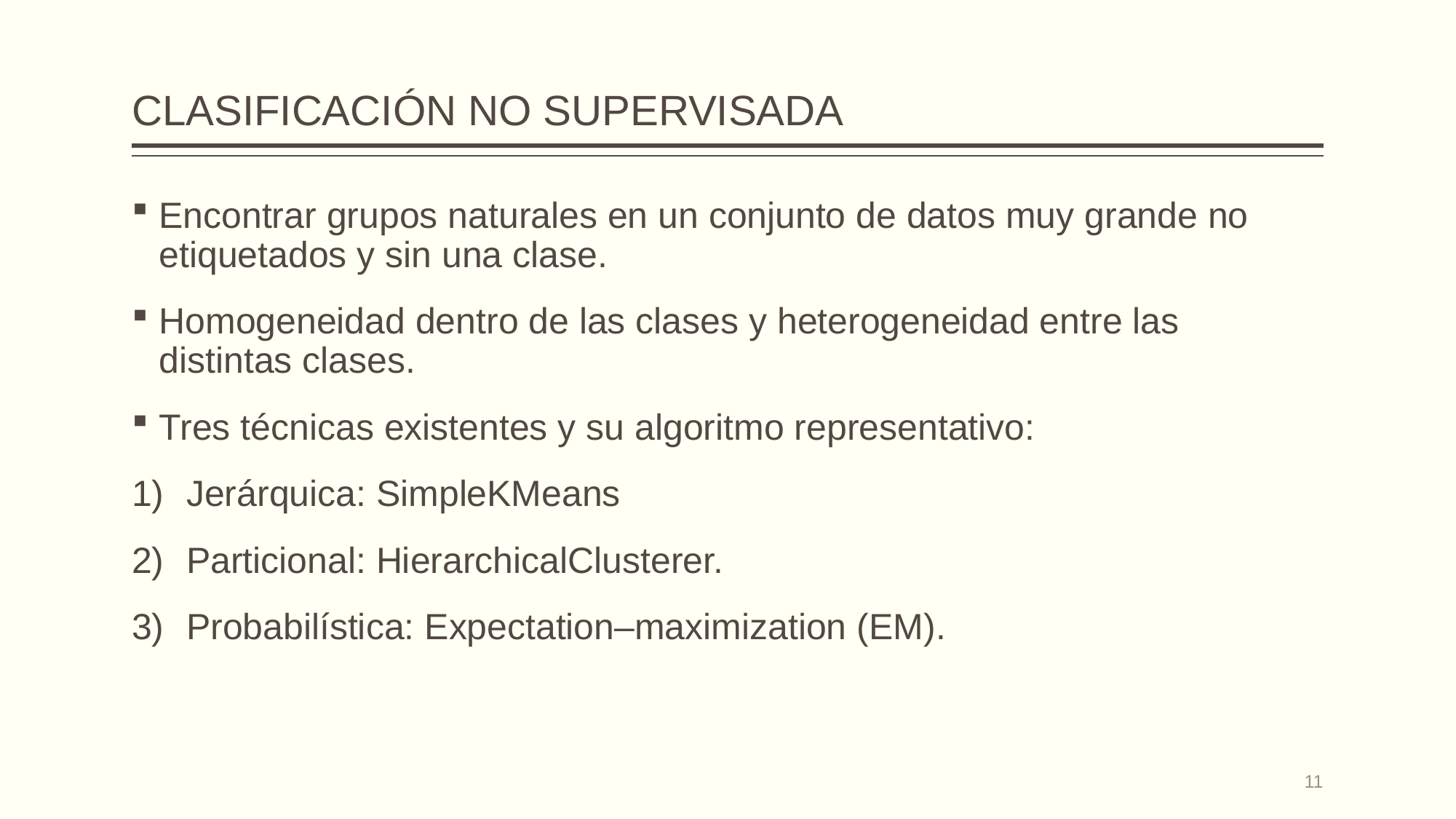

# CLASIFICACIÓN NO SUPERVISADA
Encontrar grupos naturales en un conjunto de datos muy grande no etiquetados y sin una clase.
Homogeneidad dentro de las clases y heterogeneidad entre las distintas clases.
Tres técnicas existentes y su algoritmo representativo:
Jerárquica: SimpleKMeans
Particional: HierarchicalClusterer.
Probabilística: Expectation–maximization (EM).
11